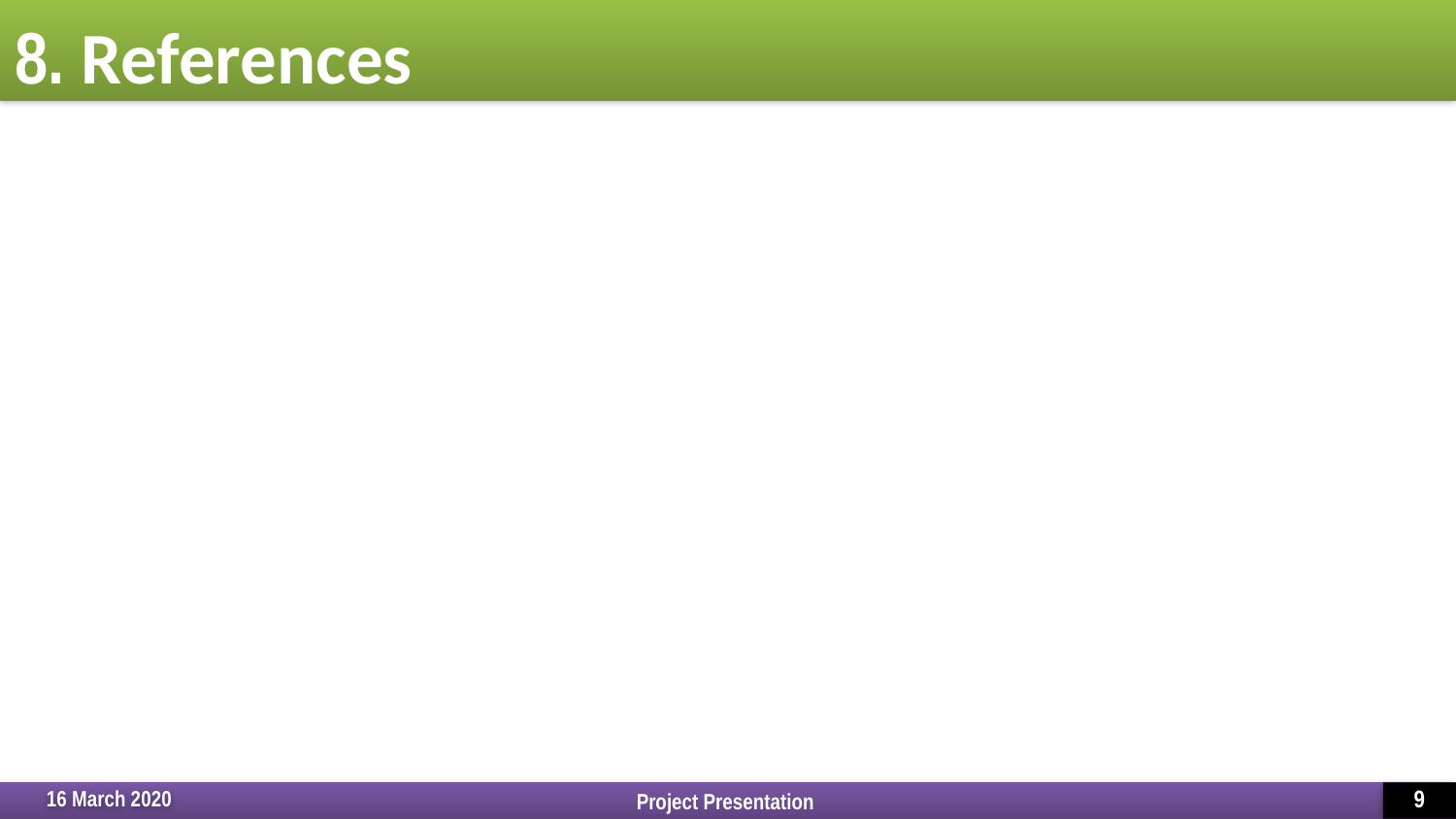

# 8. References

Project Presentation
16 March 2020
9